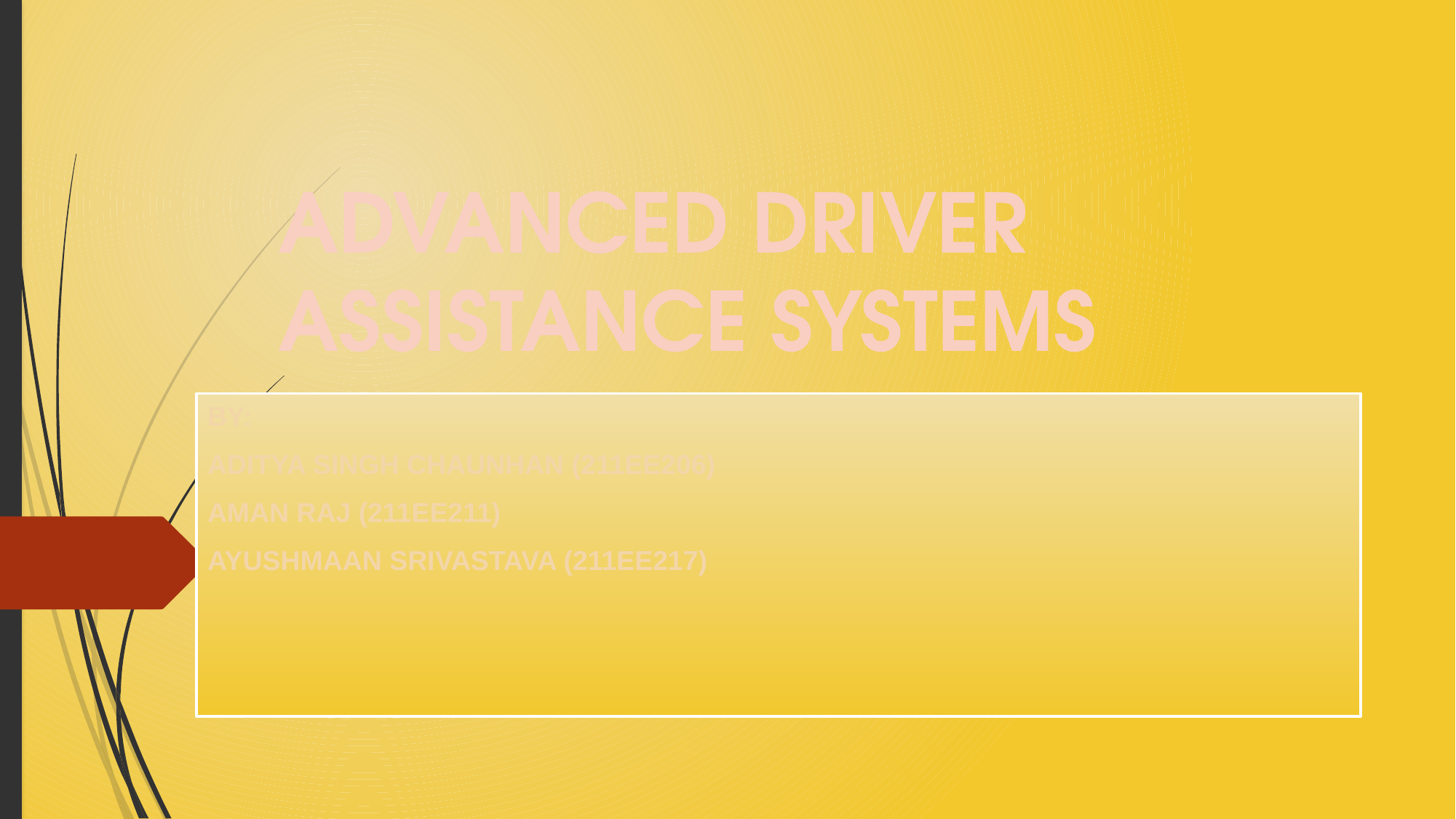

# ADVANCED DRIVER ASSISTANCE SYSTEMS
BY:
ADITYA SINGH CHAUNHAN (211EE206)
AMAN RAJ (211EE211)
AYUSHMAAN SRIVASTAVA (211EE217)